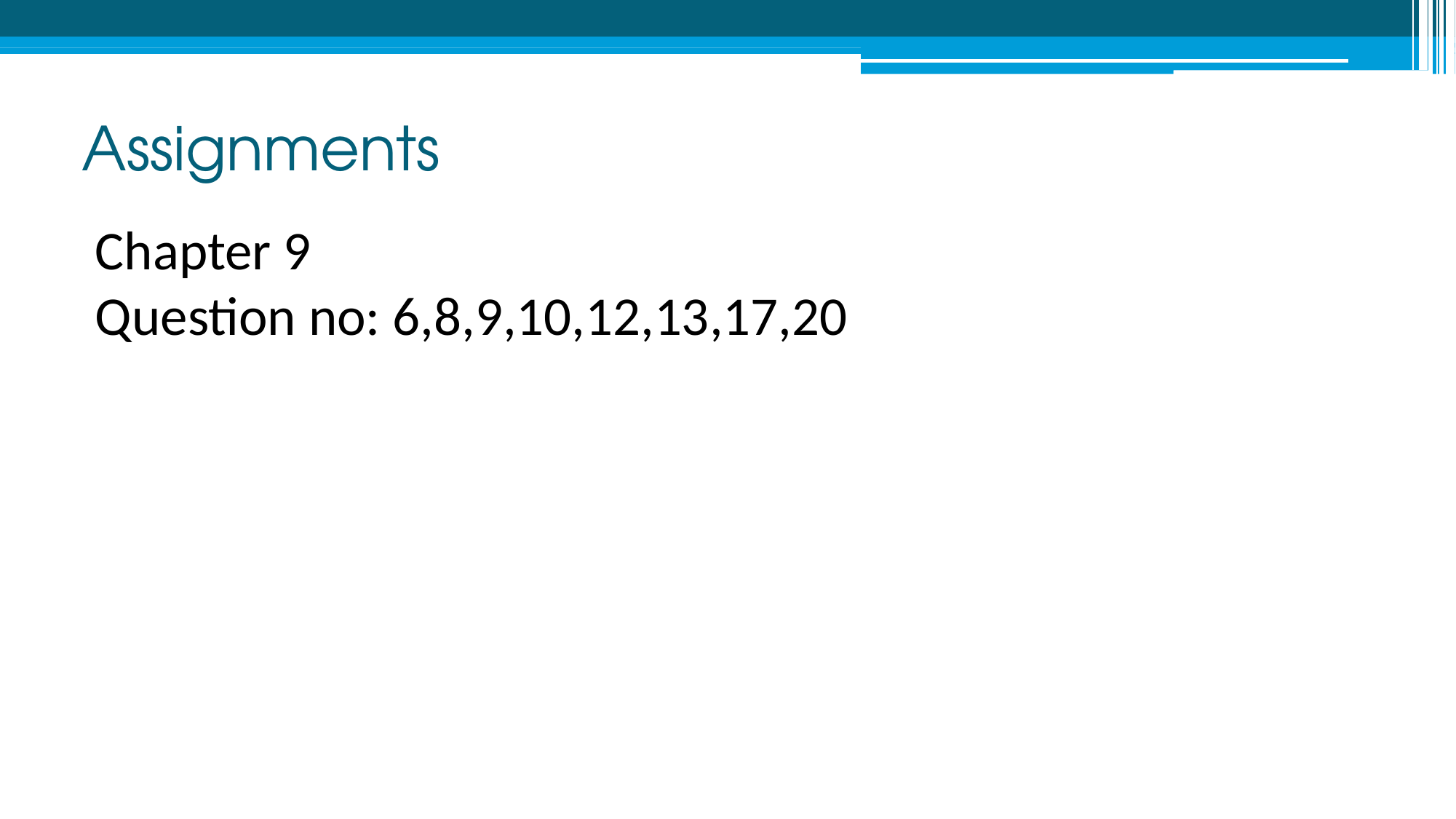

# Assignments
Chapter 9
Question no: 6,8,9,10,12,13,17,20